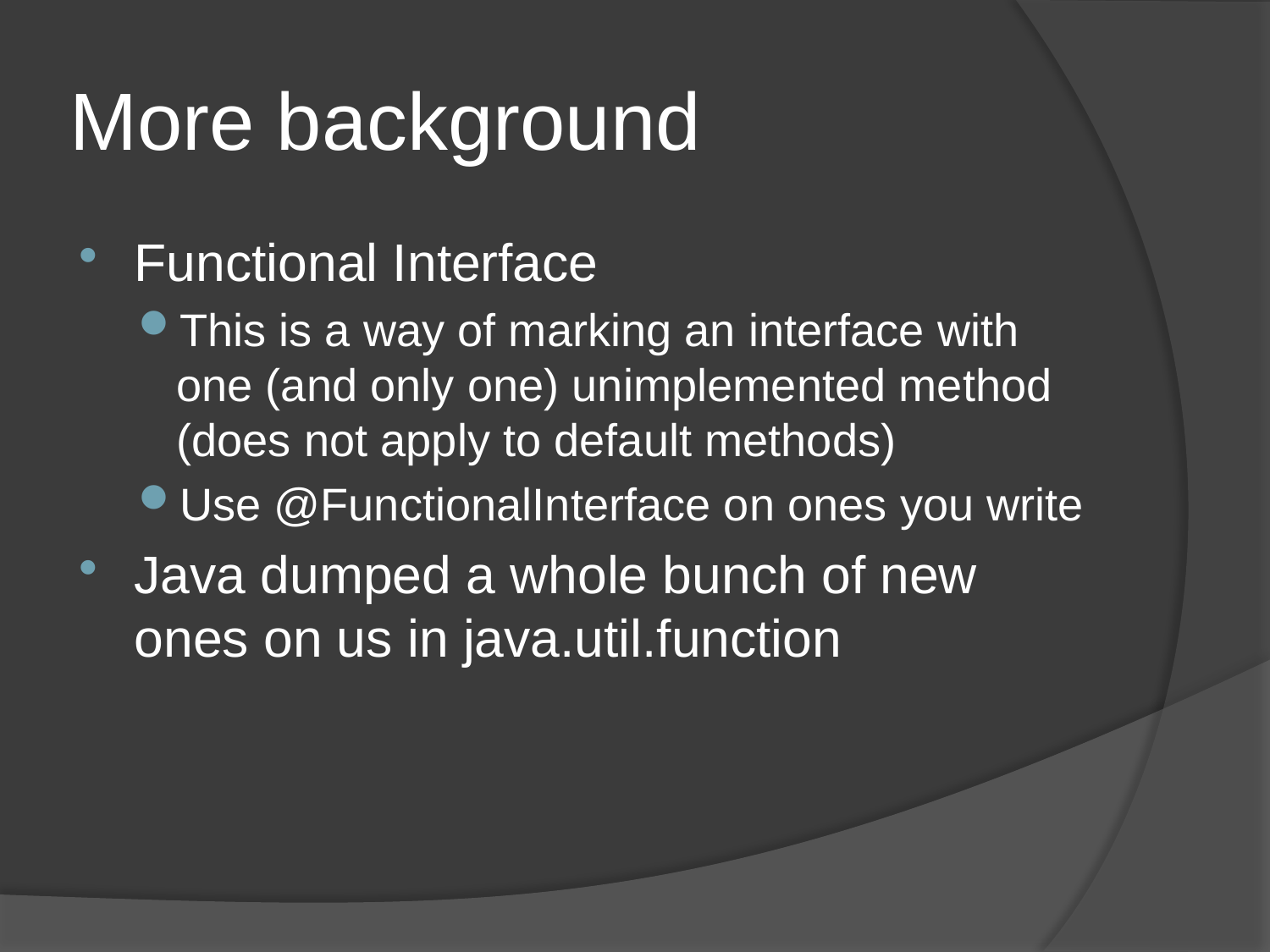

# More background
Functional Interface
This is a way of marking an interface with one (and only one) unimplemented method (does not apply to default methods)
Use @FunctionalInterface on ones you write
Java dumped a whole bunch of new ones on us in java.util.function